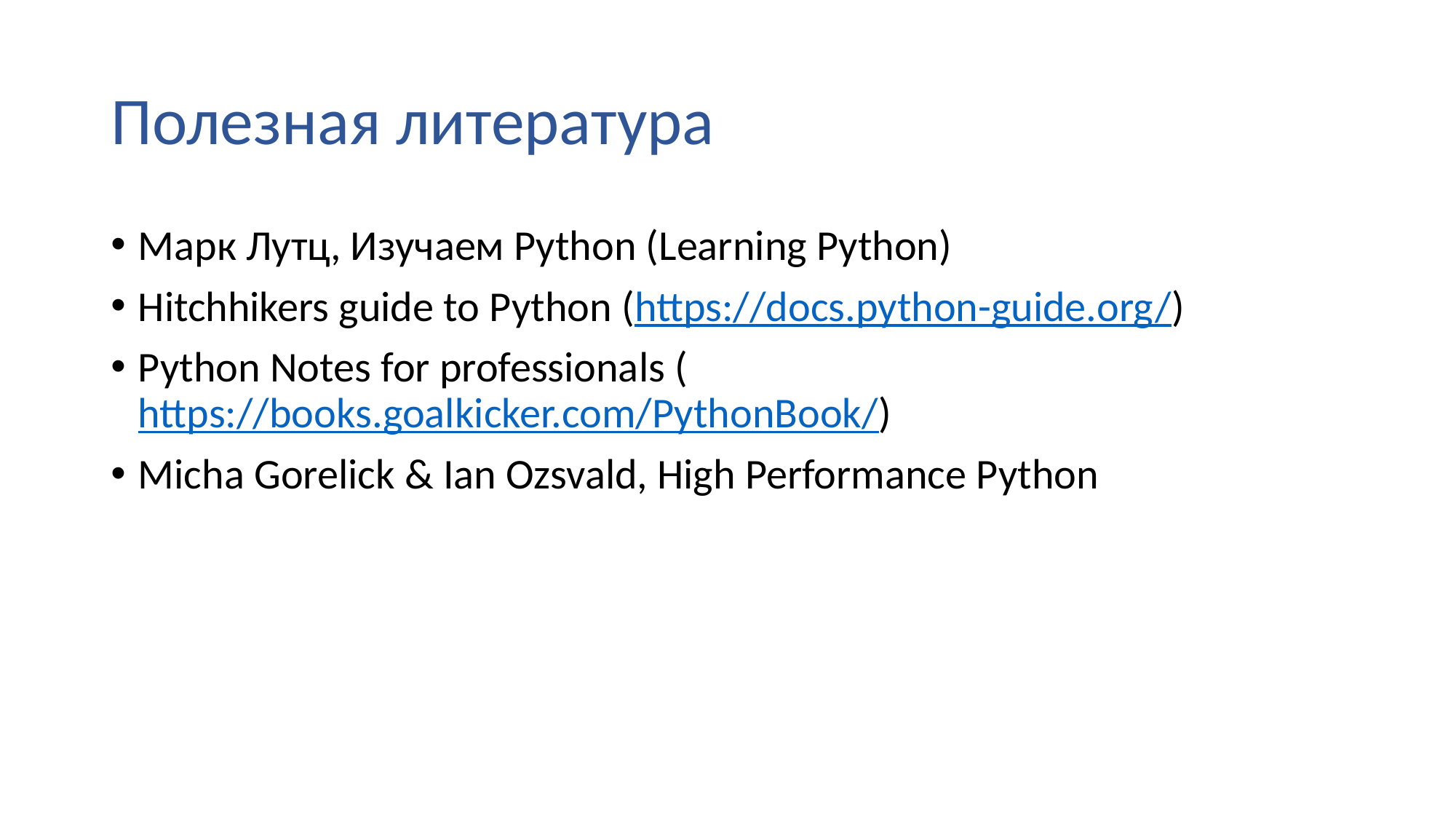

# Полезная литература
Марк Лутц, Изучаем Python (Learning Python)
Hitchhikers guide to Python (https://docs.python-guide.org/)
Python Notes for professionals (https://books.goalkicker.com/PythonBook/)
Micha Gorelick & Ian Ozsvald, High Performance Python